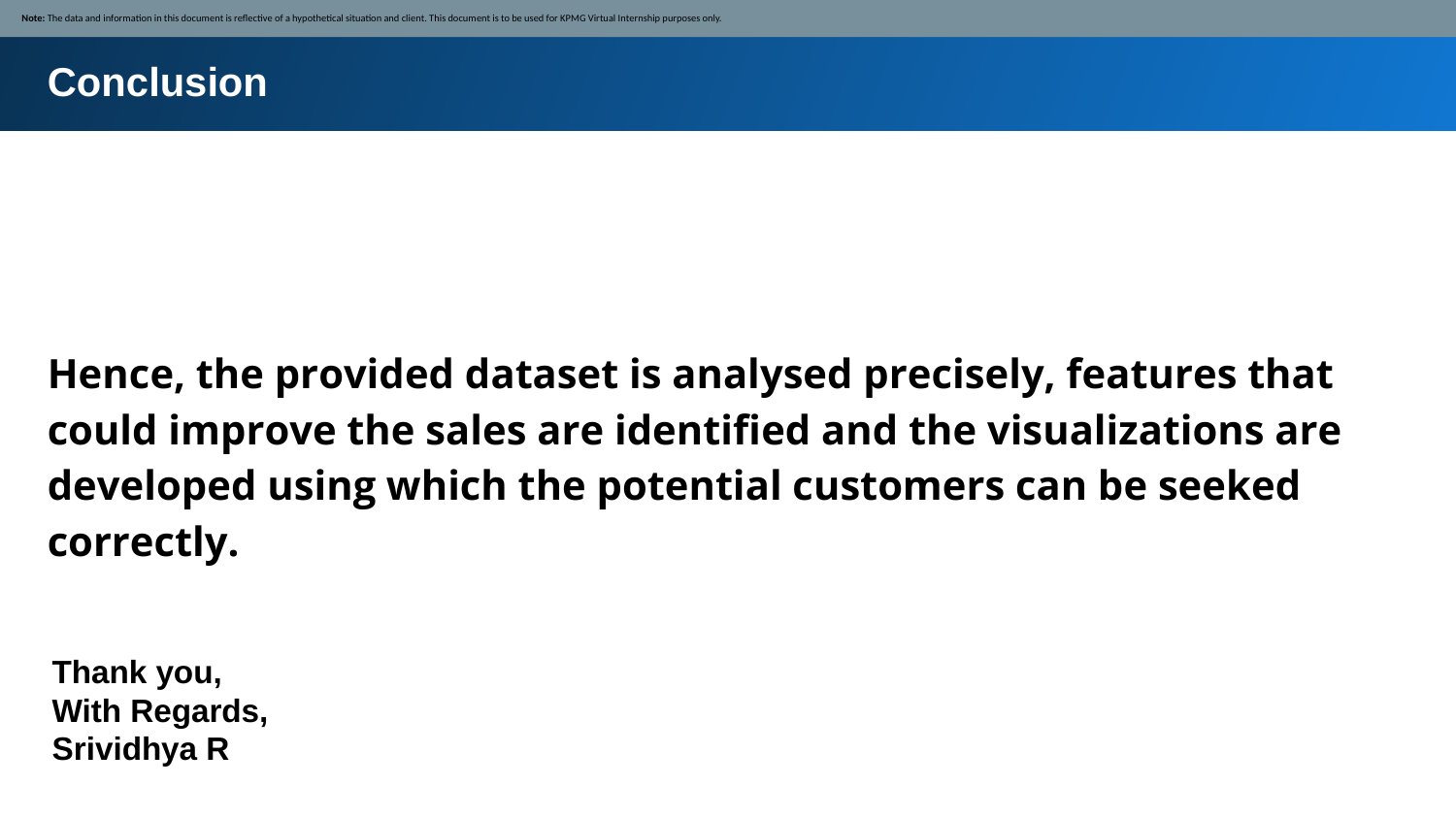

Note: The data and information in this document is reflective of a hypothetical situation and client. This document is to be used for KPMG Virtual Internship purposes only.
Conclusion
Hence, the provided dataset is analysed precisely, features that could improve the sales are identified and the visualizations are developed using which the potential customers can be seeked correctly.
Thank you,
With Regards,
Srividhya R